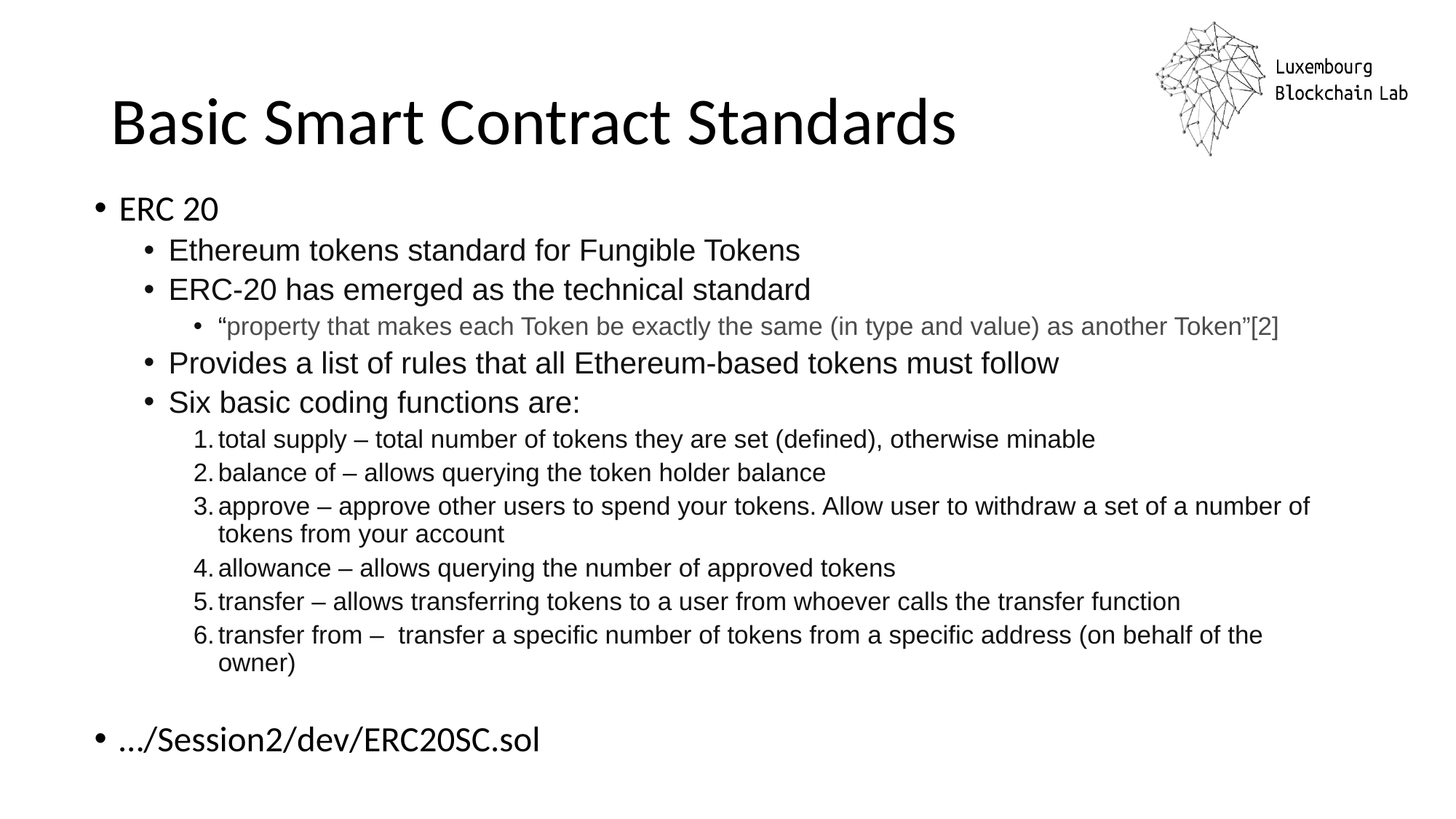

# Basic Smart Contract Standards
ERC 20
Ethereum tokens standard for Fungible Tokens
ERC-20 has emerged as the technical standard
“property that makes each Token be exactly the same (in type and value) as another Token”[2]
Provides a list of rules that all Ethereum-based tokens must follow
Six basic coding functions are:
total supply – total number of tokens they are set (defined), otherwise minable
balance of – allows querying the token holder balance
approve – approve other users to spend your tokens. Allow user to withdraw a set of a number of tokens from your account
allowance – allows querying the number of approved tokens
transfer – allows transferring tokens to a user from whoever calls the transfer function
transfer from –  transfer a specific number of tokens from a specific address (on behalf of the owner)

…/Session2/dev/ERC20SC.sol